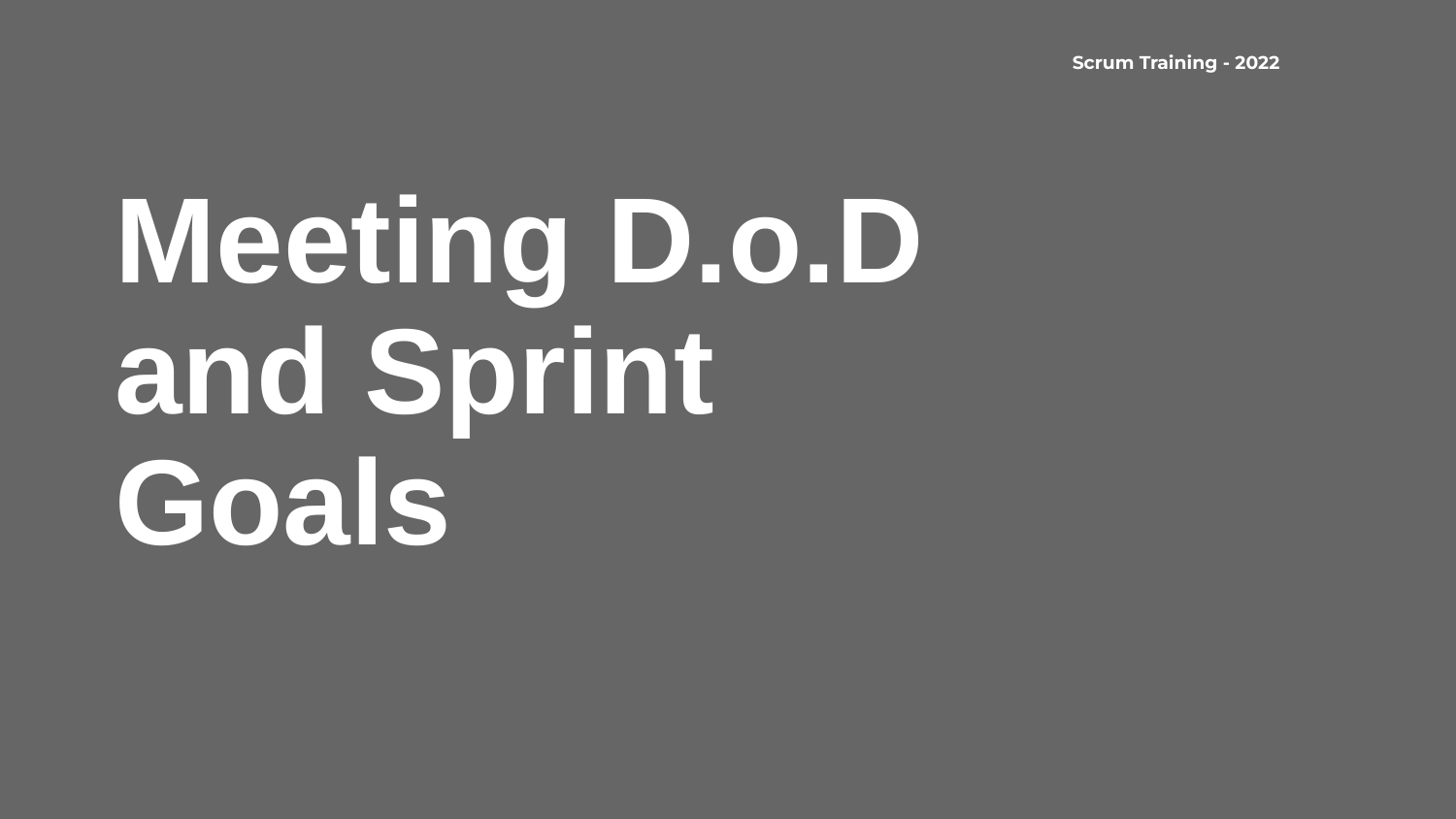

Scrum Training - 2022

# Meeting D.o.D and Sprint Goals